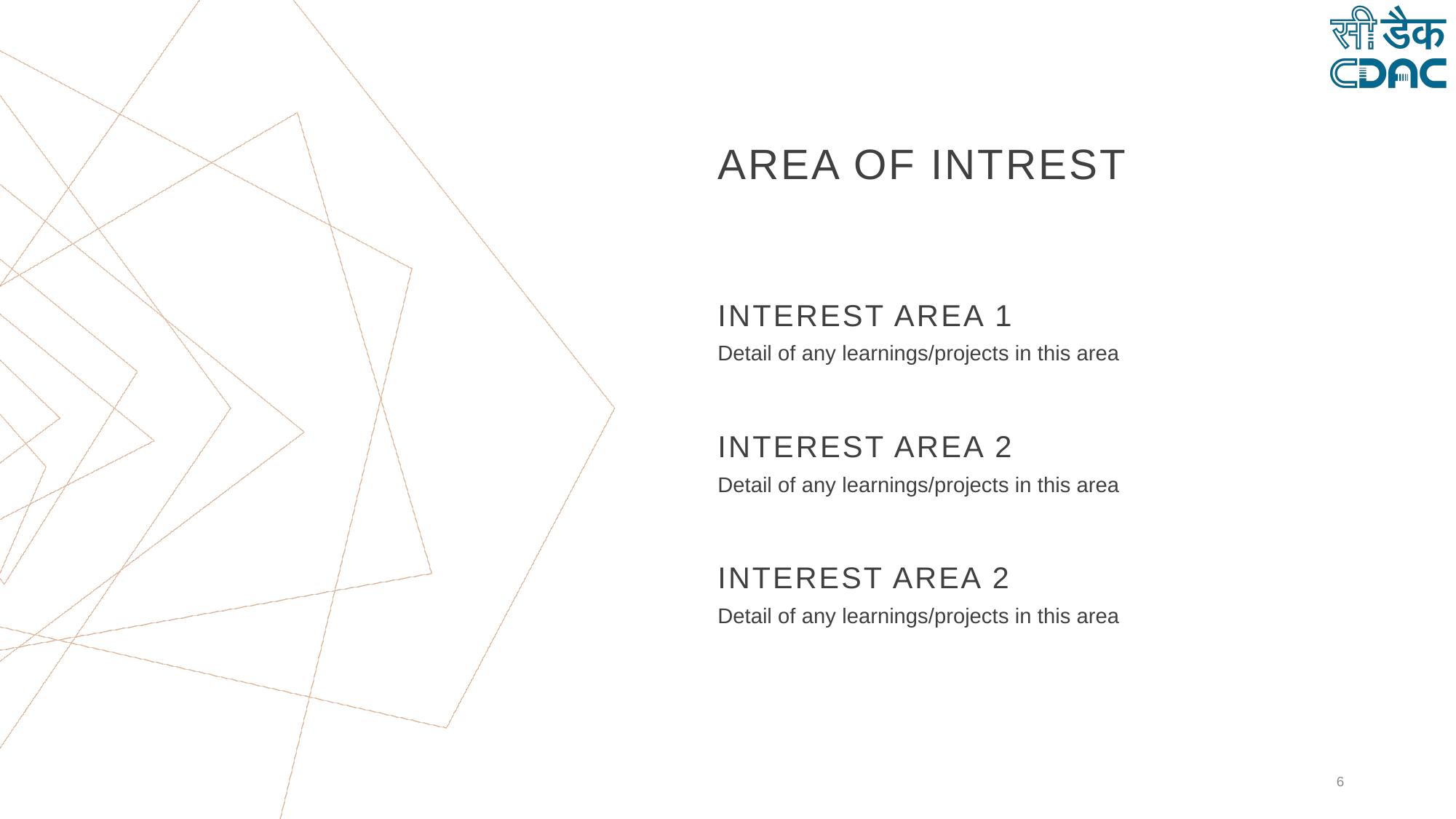

# AREA OF INTREST
Interest Area 1
Detail of any learnings/projects in this area
Interest AREA 2
Detail of any learnings/projects in this area
Interest AREA 2
Detail of any learnings/projects in this area
6